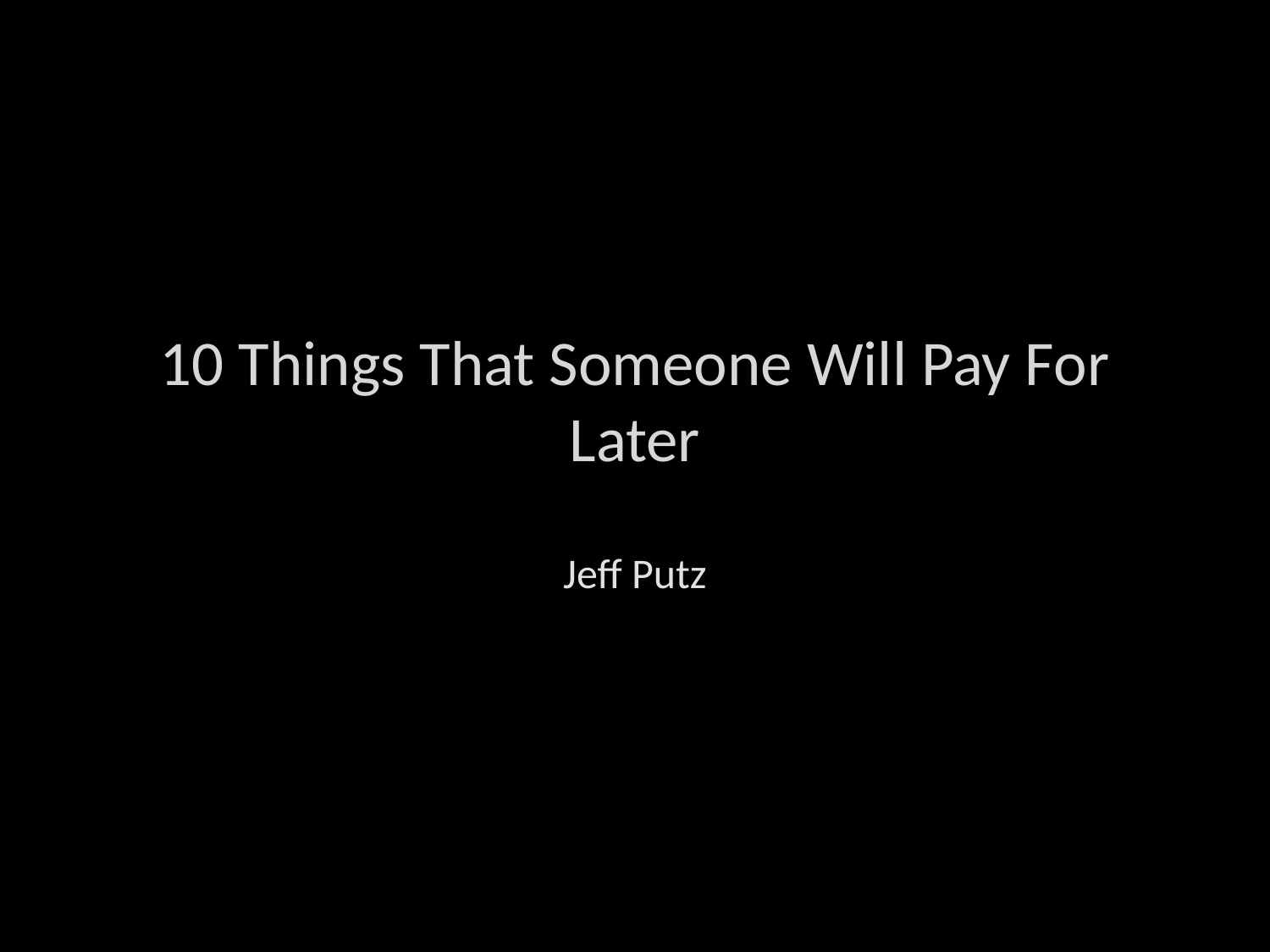

# 10 Things That Someone Will Pay For Later
Jeff Putz